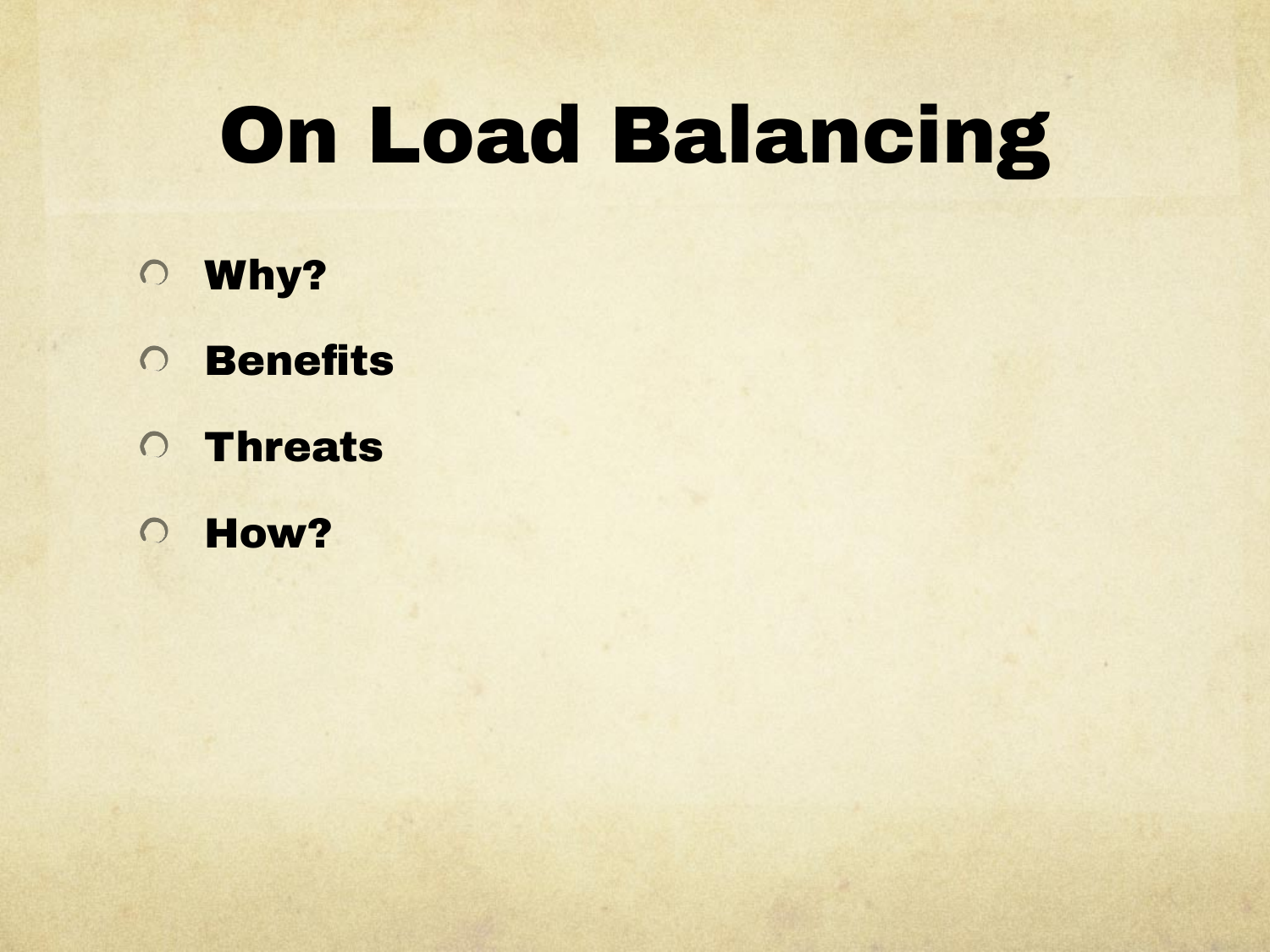

# On Load Balancing
Why?
Benefits
Threats
How?